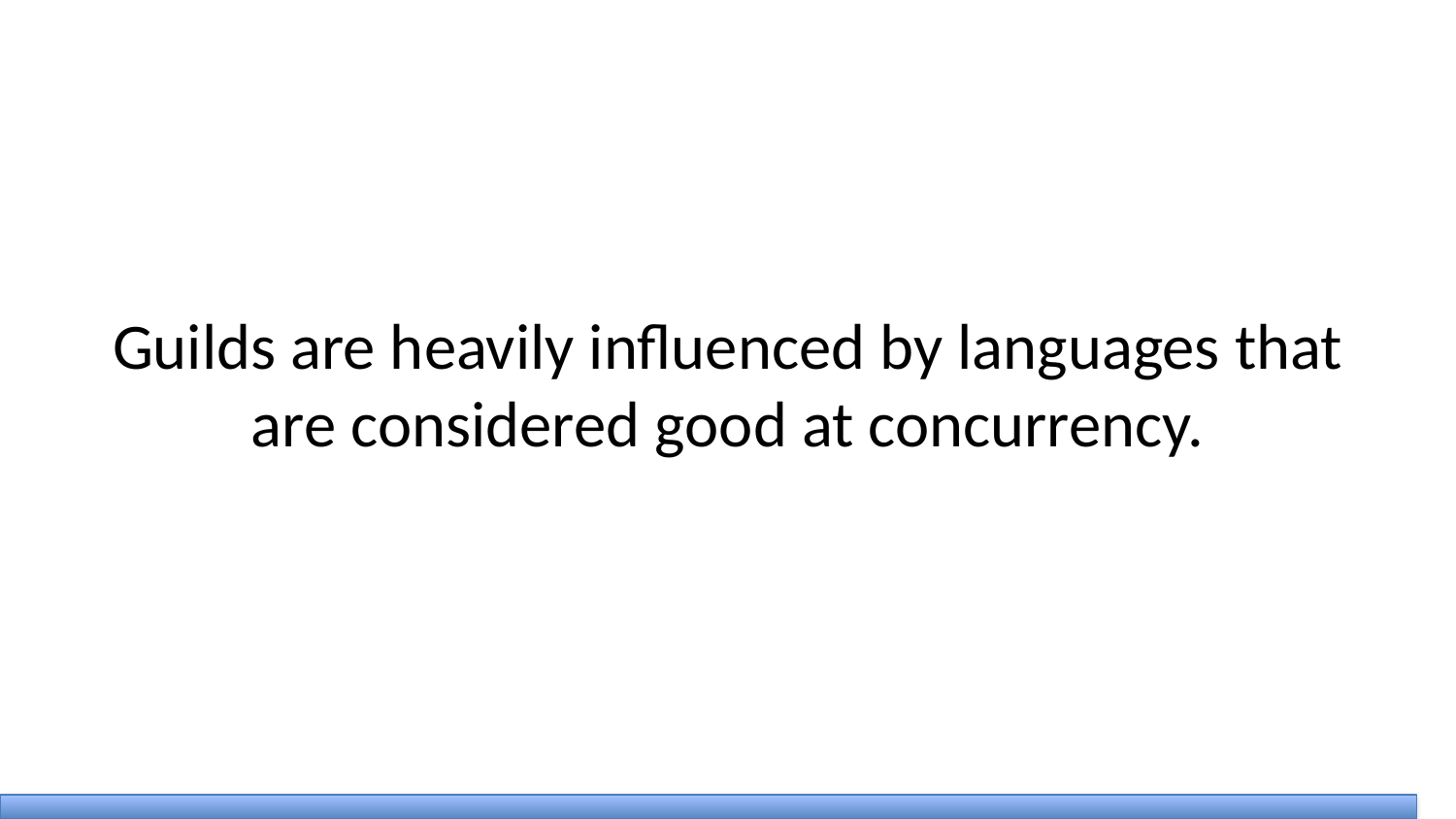

Guilds are heavily influenced by languages that are considered good at concurrency.